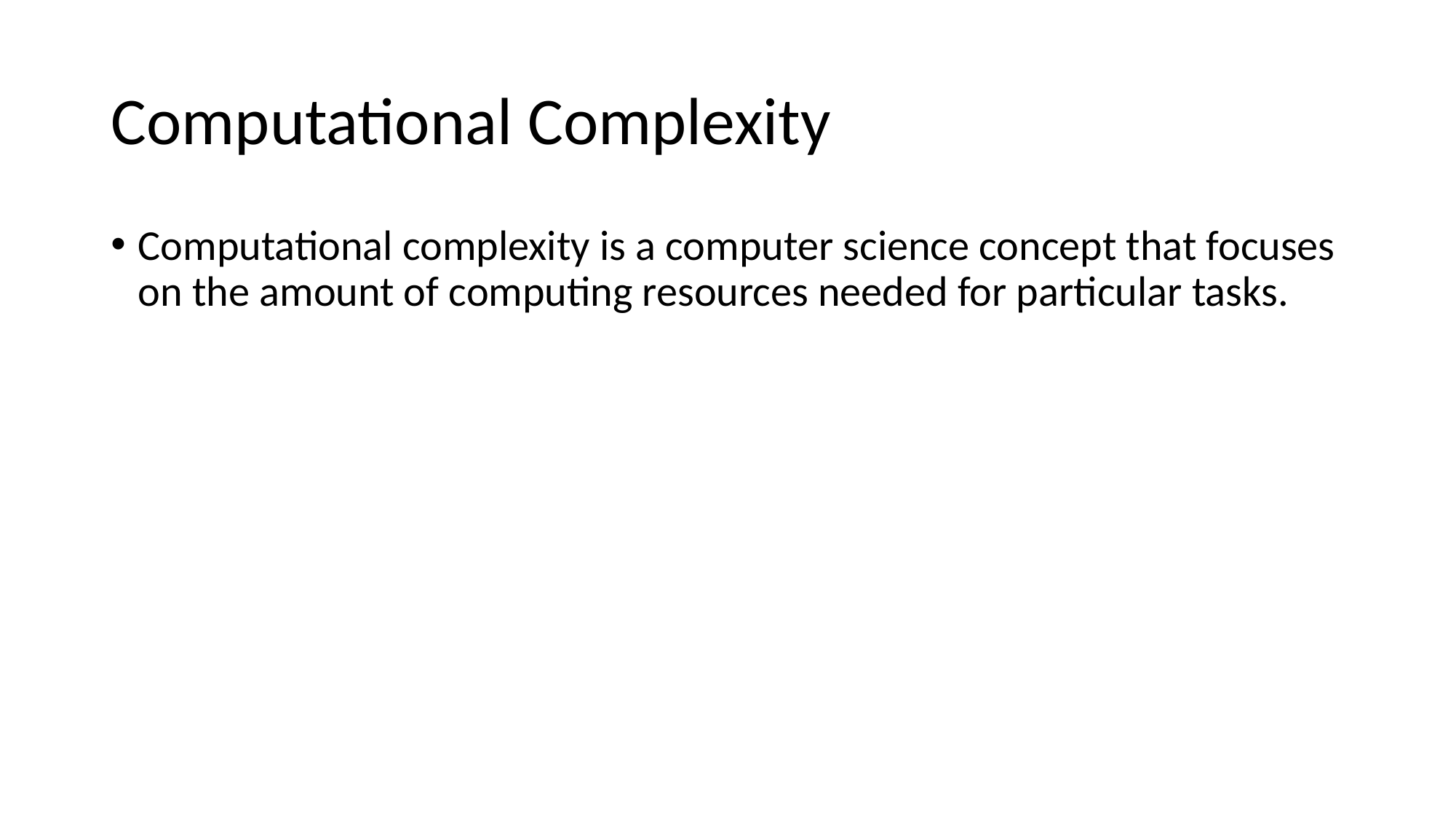

# Computational Complexity
Computational complexity is a computer science concept that focuses on the amount of computing resources needed for particular tasks.